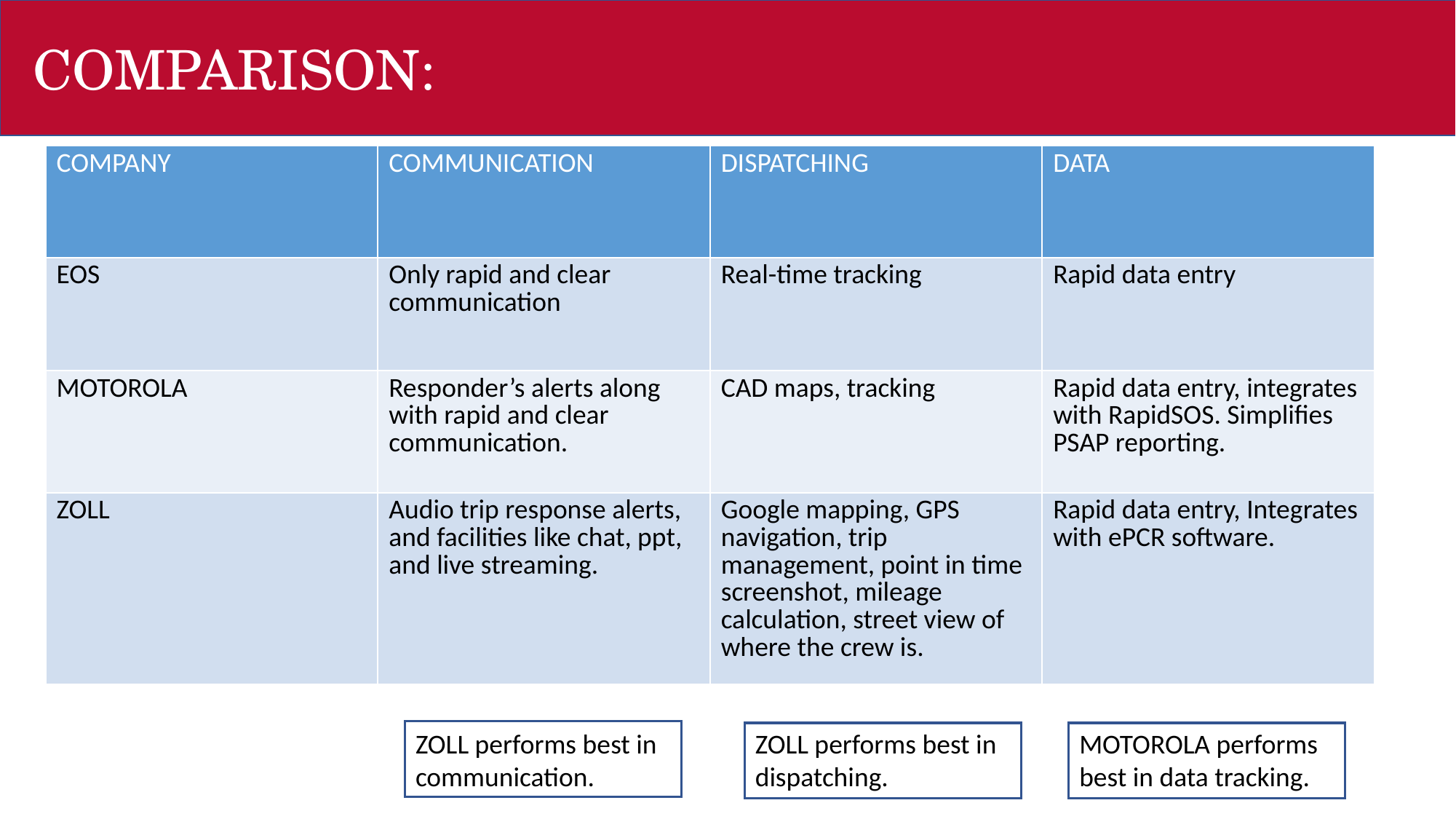

COMPARISON:
| COMPANY | COMMUNICATION | DISPATCHING | DATA |
| --- | --- | --- | --- |
| EOS | Only rapid and clear communication | Real-time tracking | Rapid data entry |
| MOTOROLA | Responder’s alerts along with rapid and clear communication. | CAD maps, tracking | Rapid data entry, integrates with RapidSOS. Simplifies PSAP reporting. |
| ZOLL | Audio trip response alerts, and facilities like chat, ppt, and live streaming. | Google mapping, GPS navigation, trip management, point in time screenshot, mileage calculation, street view of where the crew is. | Rapid data entry, Integrates with ePCR software. |
ZOLL performs best in dispatching.

MOTOROLA performs best in data tracking.
ZOLL performs best in communication.